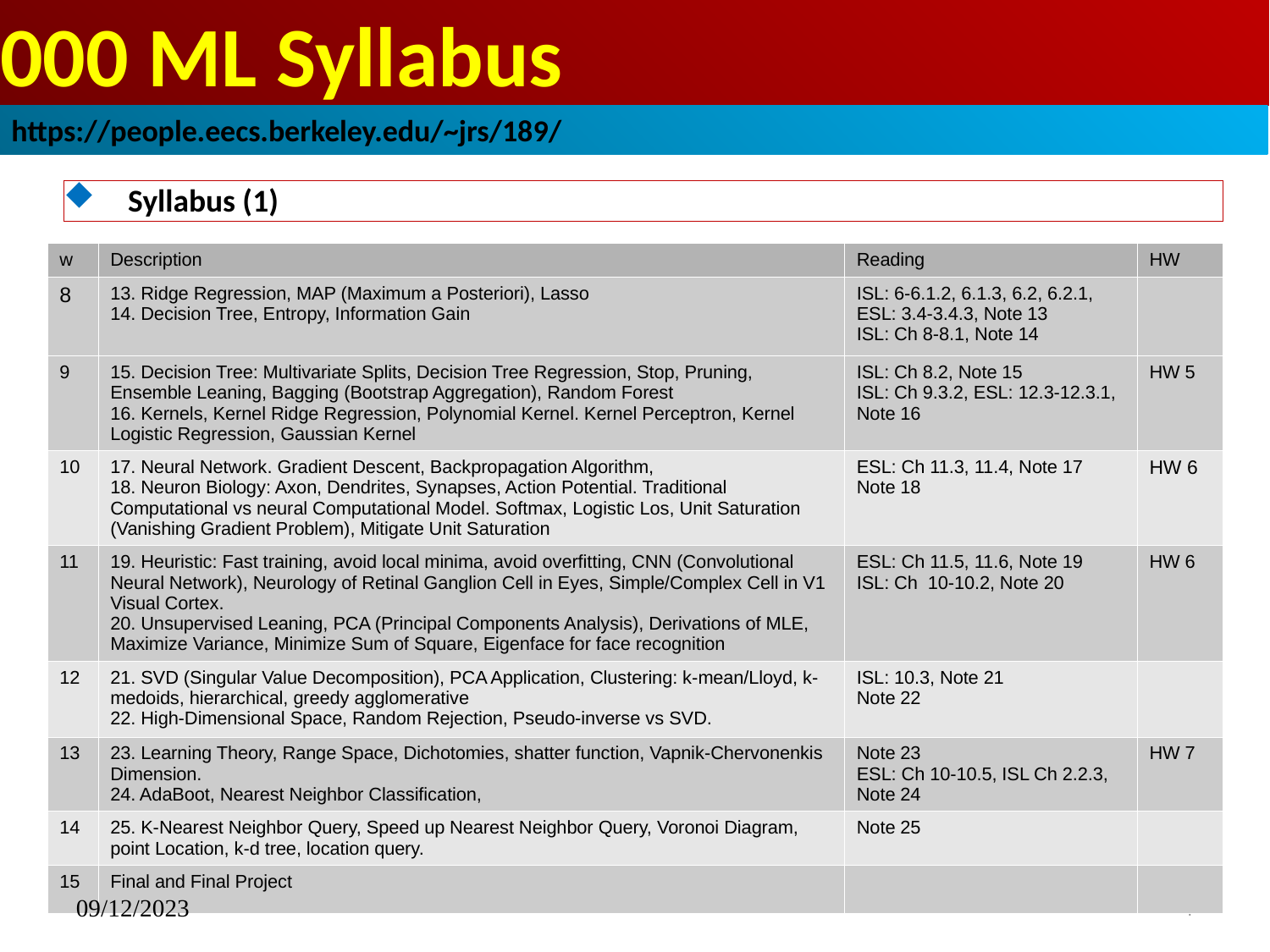

# 000 ML Syllabus
https://people.eecs.berkeley.edu/~jrs/189/
Syllabus (1)
| w | Description | Reading | HW |
| --- | --- | --- | --- |
| 8 | 13. Ridge Regression, MAP (Maximum a Posteriori), Lasso 14. Decision Tree, Entropy, Information Gain | ISL: 6-6.1.2, 6.1.3, 6.2, 6.2.1, ESL: 3.4-3.4.3, Note 13 ISL: Ch 8-8.1, Note 14 |  |
| 9 | 15. Decision Tree: Multivariate Splits, Decision Tree Regression, Stop, Pruning, Ensemble Leaning, Bagging (Bootstrap Aggregation), Random Forest 16. Kernels, Kernel Ridge Regression, Polynomial Kernel. Kernel Perceptron, Kernel Logistic Regression, Gaussian Kernel | ISL: Ch 8.2, Note 15 ISL: Ch 9.3.2, ESL: 12.3-12.3.1, Note 16 | HW 5 |
| 10 | 17. Neural Network. Gradient Descent, Backpropagation Algorithm, 18. Neuron Biology: Axon, Dendrites, Synapses, Action Potential. Traditional Computational vs neural Computational Model. Softmax, Logistic Los, Unit Saturation (Vanishing Gradient Problem), Mitigate Unit Saturation | ESL: Ch 11.3, 11.4, Note 17 Note 18 | HW 6 |
| 11 | 19. Heuristic: Fast training, avoid local minima, avoid overfitting, CNN (Convolutional Neural Network), Neurology of Retinal Ganglion Cell in Eyes, Simple/Complex Cell in V1 Visual Cortex. 20. Unsupervised Leaning, PCA (Principal Components Analysis), Derivations of MLE, Maximize Variance, Minimize Sum of Square, Eigenface for face recognition | ESL: Ch 11.5, 11.6, Note 19 ISL: Ch 10-10.2, Note 20 | HW 6 |
| 12 | 21. SVD (Singular Value Decomposition), PCA Application, Clustering: k-mean/Lloyd, k-medoids, hierarchical, greedy agglomerative 22. High-Dimensional Space, Random Rejection, Pseudo-inverse vs SVD. | ISL: 10.3, Note 21 Note 22 |  |
| 13 | 23. Learning Theory, Range Space, Dichotomies, shatter function, Vapnik-Chervonenkis Dimension. 24. AdaBoot, Nearest Neighbor Classification, | Note 23 ESL: Ch 10-10.5, ISL Ch 2.2.3, Note 24 | HW 7 |
| 14 | 25. K-Nearest Neighbor Query, Speed up Nearest Neighbor Query, Voronoi Diagram, point Location, k-d tree, location query. | Note 25 |  |
| 15 | Final and Final Project |  |  |
09/12/2023
4